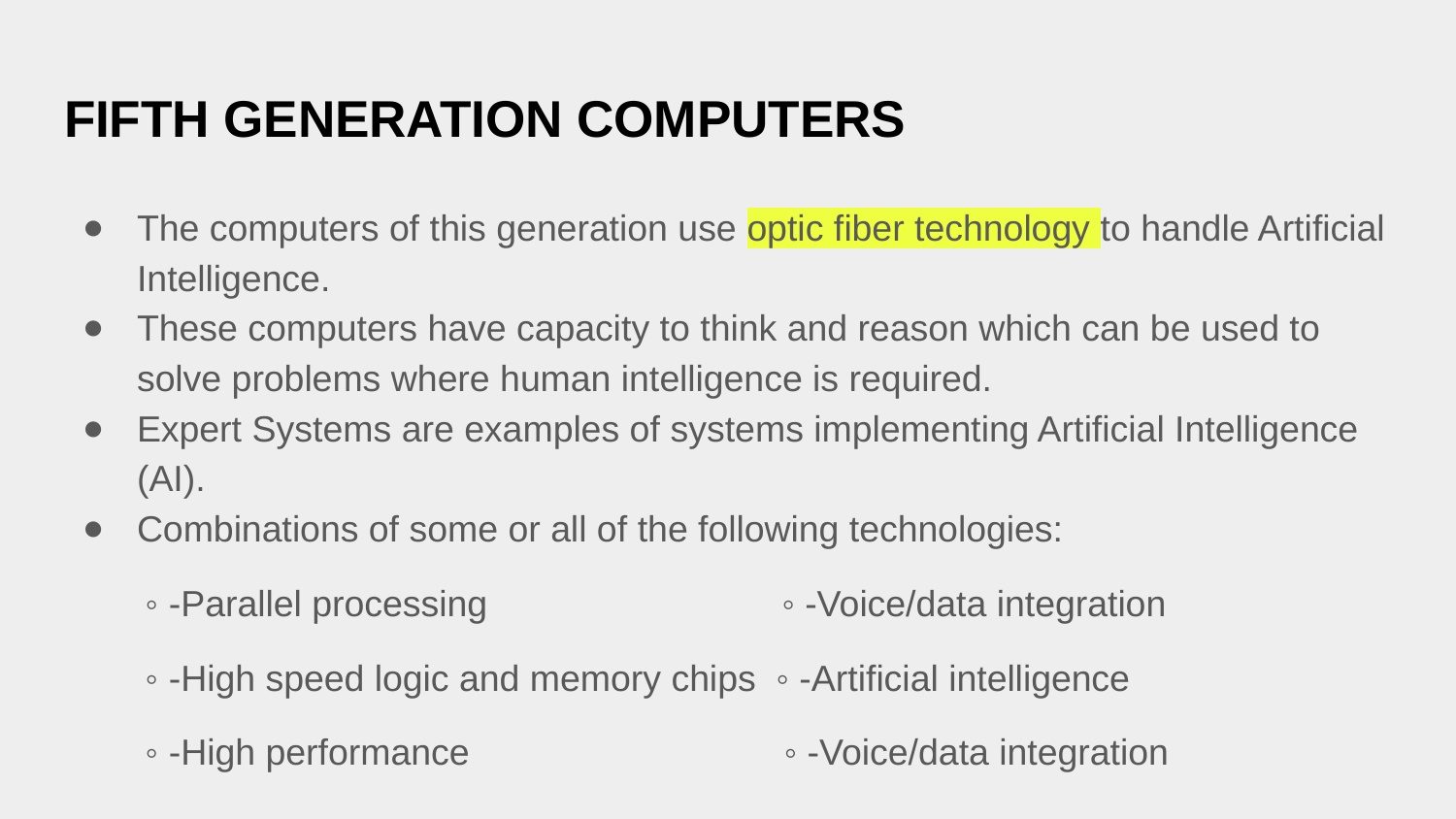

# FIFTH GENERATION COMPUTERS
The computers of this generation use optic fiber technology to handle Artificial Intelligence.
These computers have capacity to think and reason which can be used to solve problems where human intelligence is required.
Expert Systems are examples of systems implementing Artificial Intelligence (AI).
Combinations of some or all of the following technologies:
        ◦ -Parallel processing                             ◦ -Voice/data integration
        ◦ -High speed logic and memory chips  ◦ -Artificial intelligence
        ◦ -High performance                               ◦ -Voice/data integration